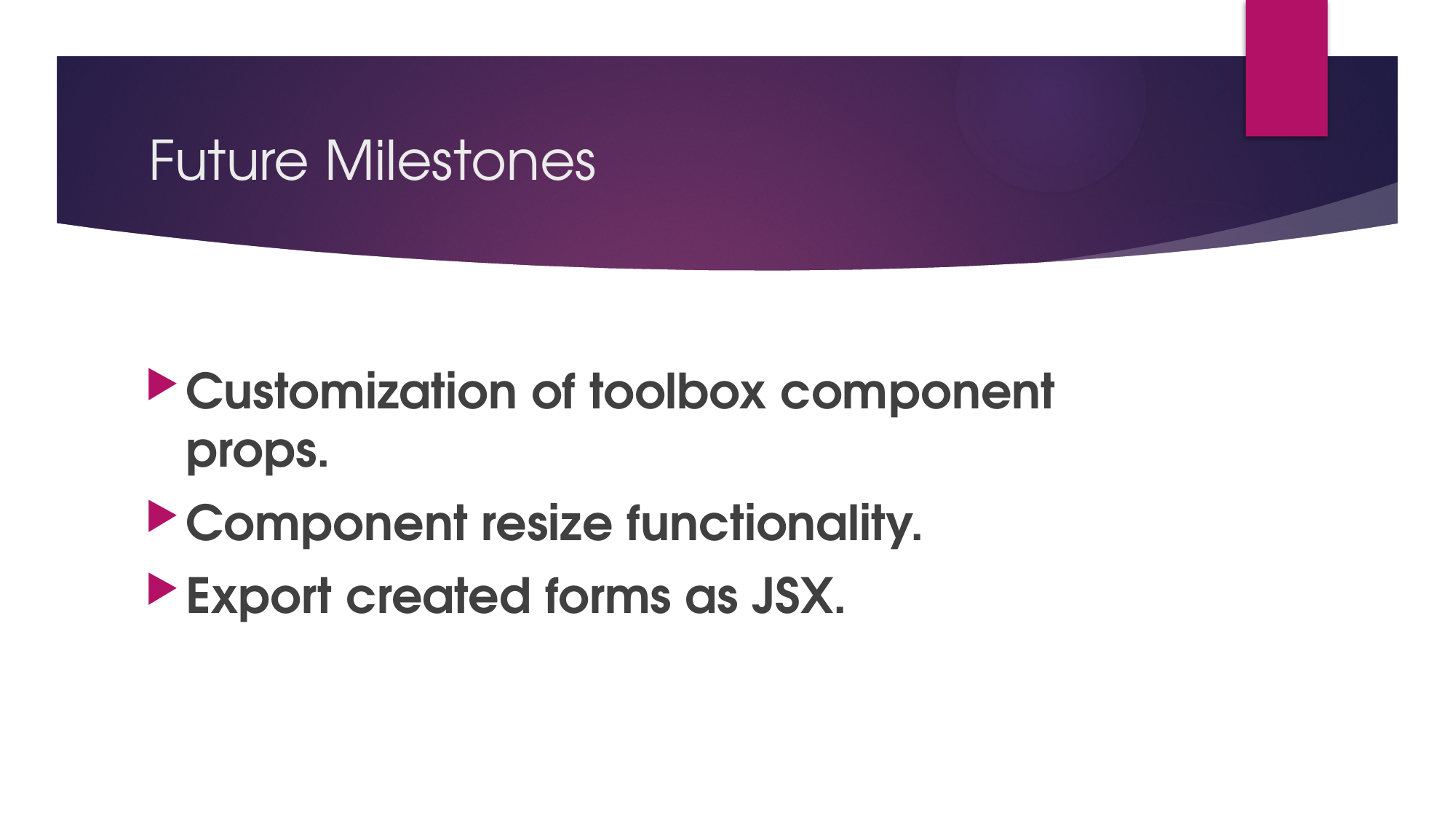

# Future Milestones

Customization of toolbox component props.
Component resize functionality.
Export created forms as JSX.